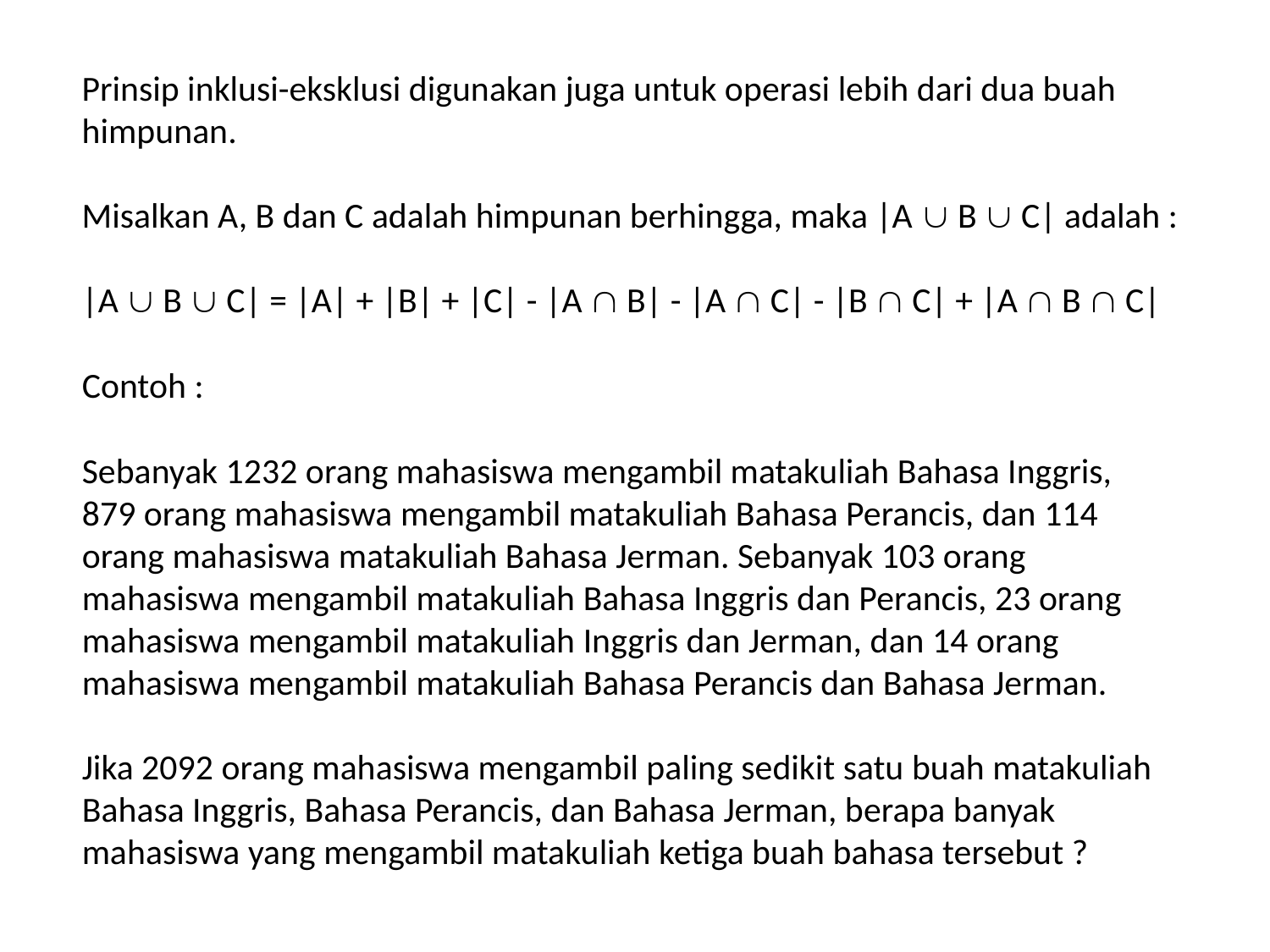

Prinsip inklusi-eksklusi digunakan juga untuk operasi lebih dari dua buah himpunan.

Misalkan A, B dan C adalah himpunan berhingga, maka |A ∪ B ∪ C| adalah :

|A ∪ B ∪ C| = |A| + |B| + |C| - |A ∩ B| - |A ∩ C| - |B ∩ C| + |A ∩ B ∩ C|
Contoh :

Sebanyak 1232 orang mahasiswa mengambil matakuliah Bahasa Inggris, 879 orang mahasiswa mengambil matakuliah Bahasa Perancis, dan 114 orang mahasiswa matakuliah Bahasa Jerman. Sebanyak 103 orang mahasiswa mengambil matakuliah Bahasa Inggris dan Perancis, 23 orang mahasiswa mengambil matakuliah Inggris dan Jerman, dan 14 orang mahasiswa mengambil matakuliah Bahasa Perancis dan Bahasa Jerman.

Jika 2092 orang mahasiswa mengambil paling sedikit satu buah matakuliah Bahasa Inggris, Bahasa Perancis, dan Bahasa Jerman, berapa banyak mahasiswa yang mengambil matakuliah ketiga buah bahasa tersebut ?